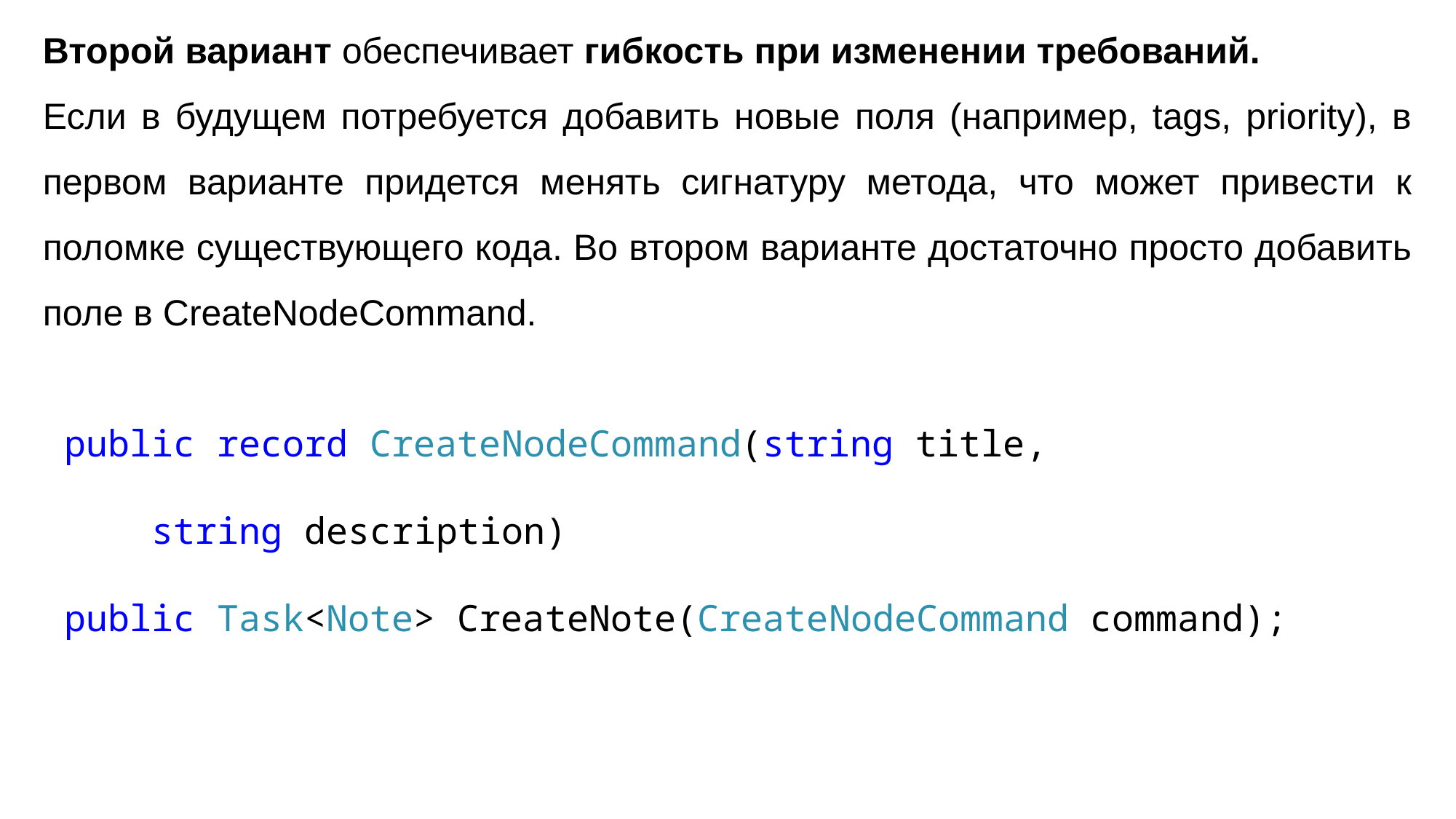

Второй вариант обеспечивает гибкость при изменении требований.
Если в будущем потребуется добавить новые поля (например, tags, priority), в первом варианте придется менять сигнатуру метода, что может привести к поломке существующего кода. Во втором варианте достаточно просто добавить поле в CreateNodeCommand.

 public record CreateNodeCommand(string title,
													string description)

 public Task<Note> CreateNote(CreateNodeCommand command);